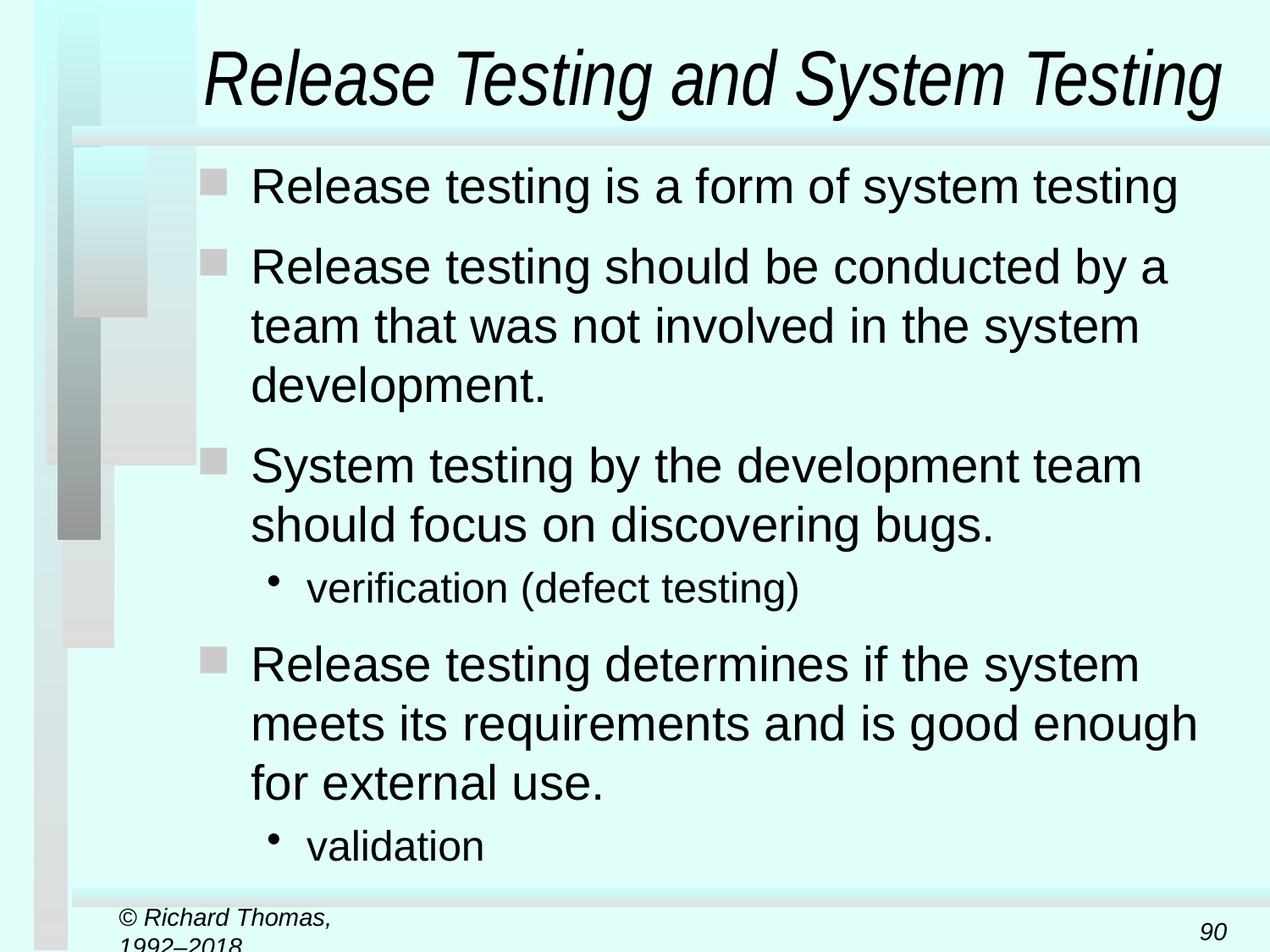

# Release Testing and System Testing
Release testing is a form of system testing
Release testing should be conducted by a team that was not involved in the system development.
System testing by the development team should focus on discovering bugs.
verification (defect testing)
Release testing determines if the system meets its requirements and is good enough for external use.
validation
© Richard Thomas, 1992–2018
90